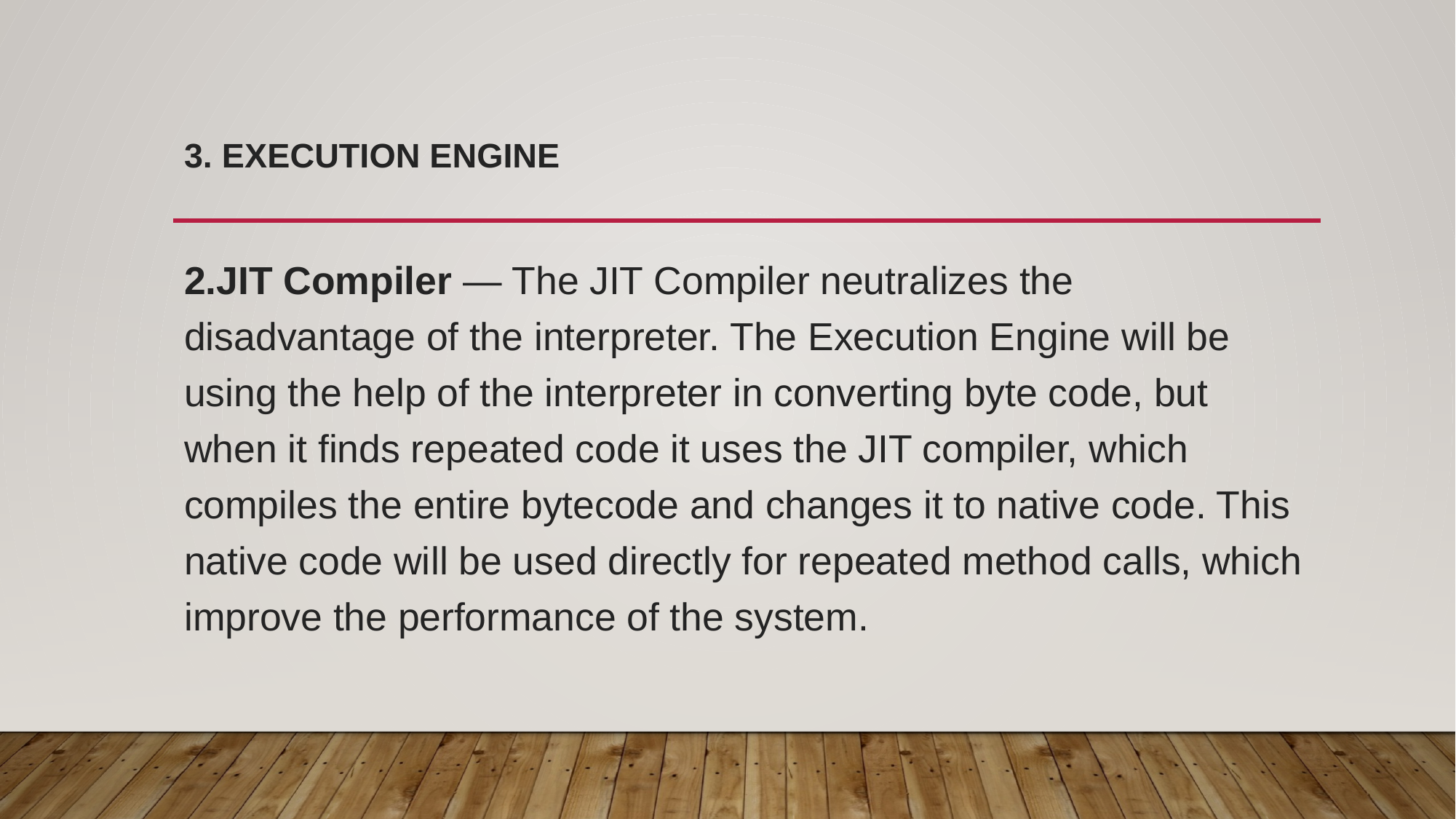

# 3. Execution Engine
2.JIT Compiler — The JIT Compiler neutralizes the disadvantage of the interpreter. The Execution Engine will be using the help of the interpreter in converting byte code, but when it finds repeated code it uses the JIT compiler, which compiles the entire bytecode and changes it to native code. This native code will be used directly for repeated method calls, which improve the performance of the system.